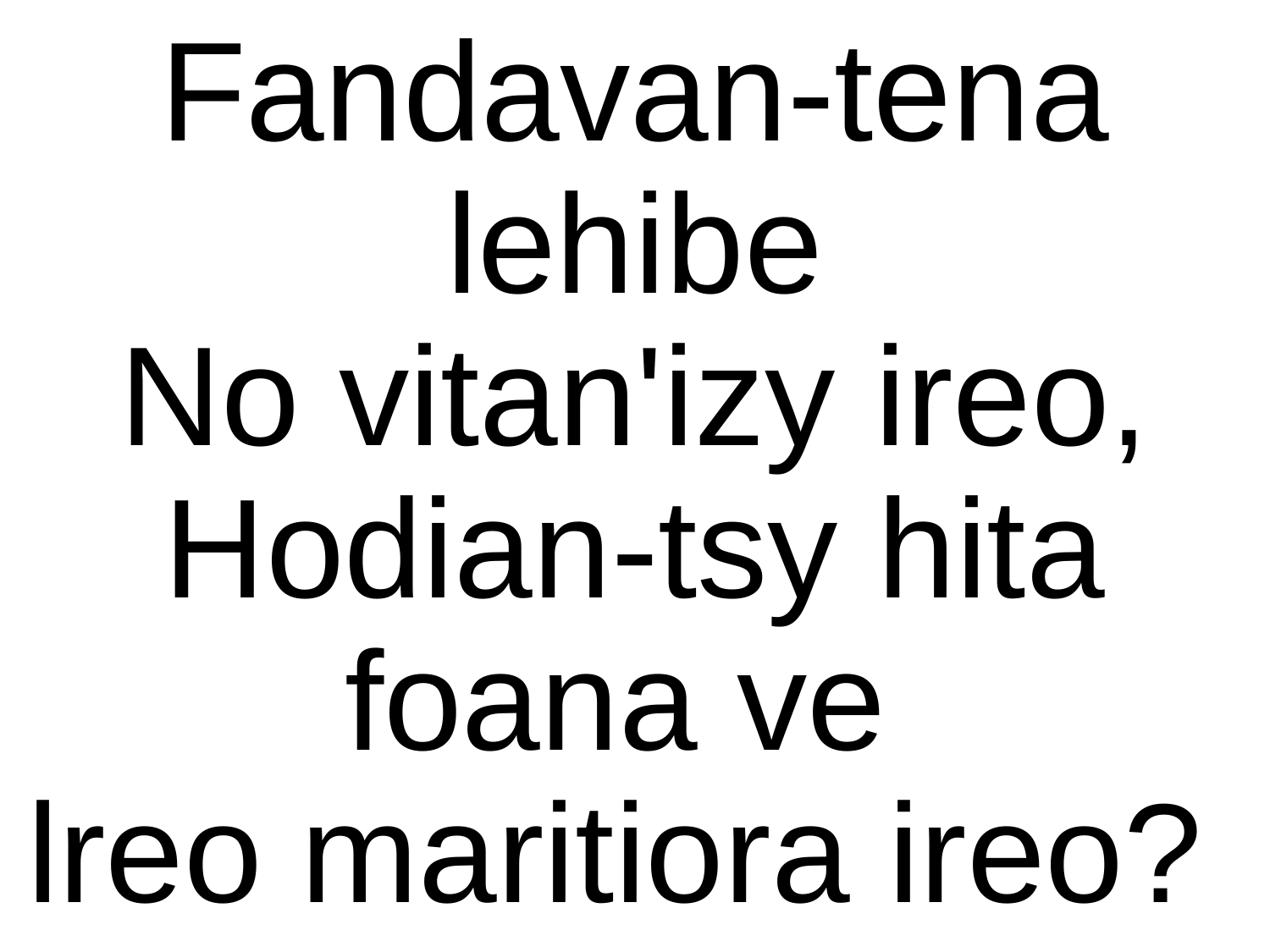

Fandavan-tena lehibe
No vitan'izy ireo,
Hodian-tsy hita foana ve
lreo maritiora ireo?